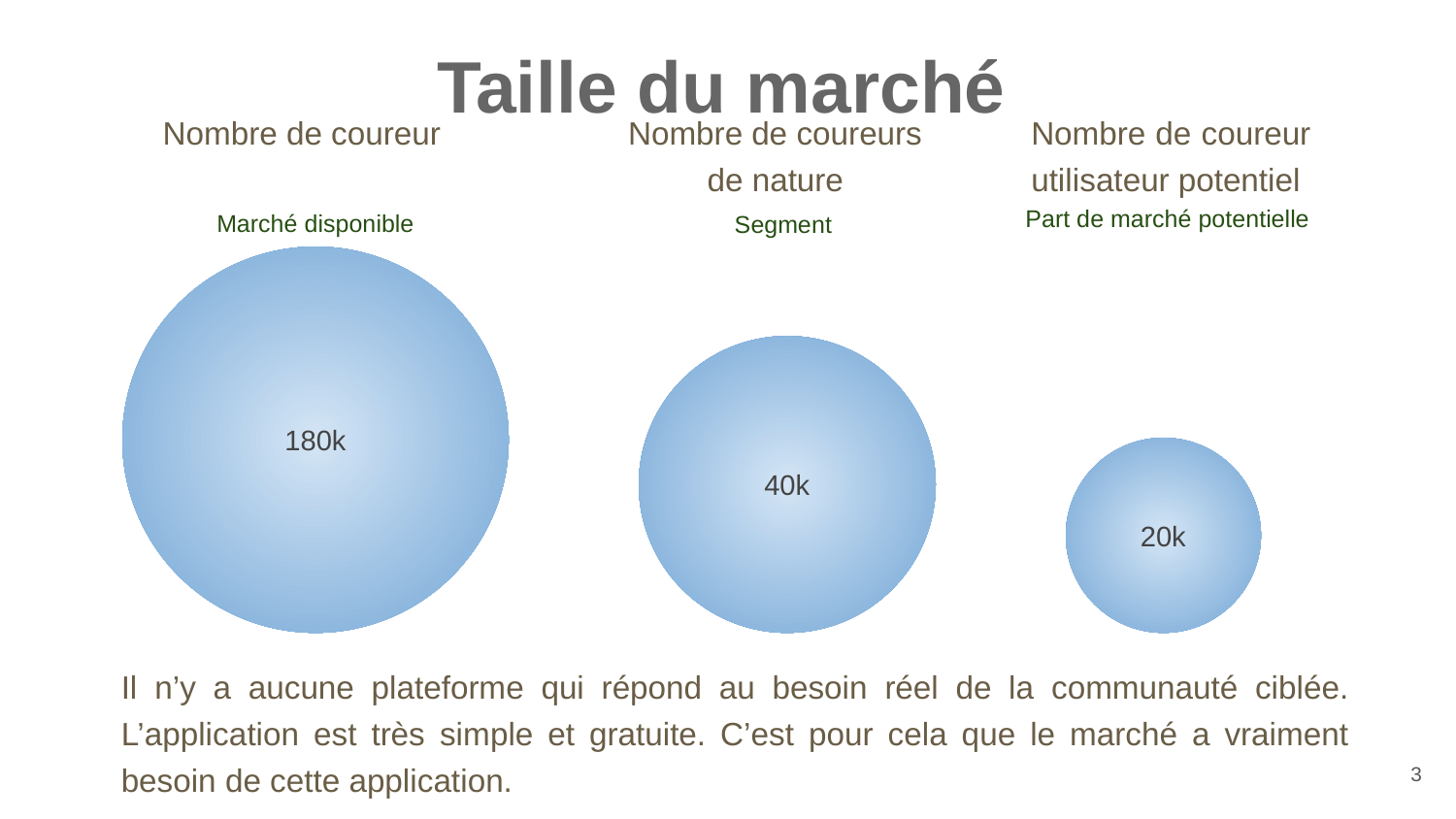

Taille du marché
Nombre de coureur

Nombre de coureurs de nature

Nombre de coureur utilisateur potentiel
Part de marché potentielle

Marché disponible

Segment

180k
40k

20k
Il n’y a aucune plateforme qui répond au besoin réel de la communauté ciblée. L’application est très simple et gratuite. C’est pour cela que le marché a vraiment besoin de cette application.
3